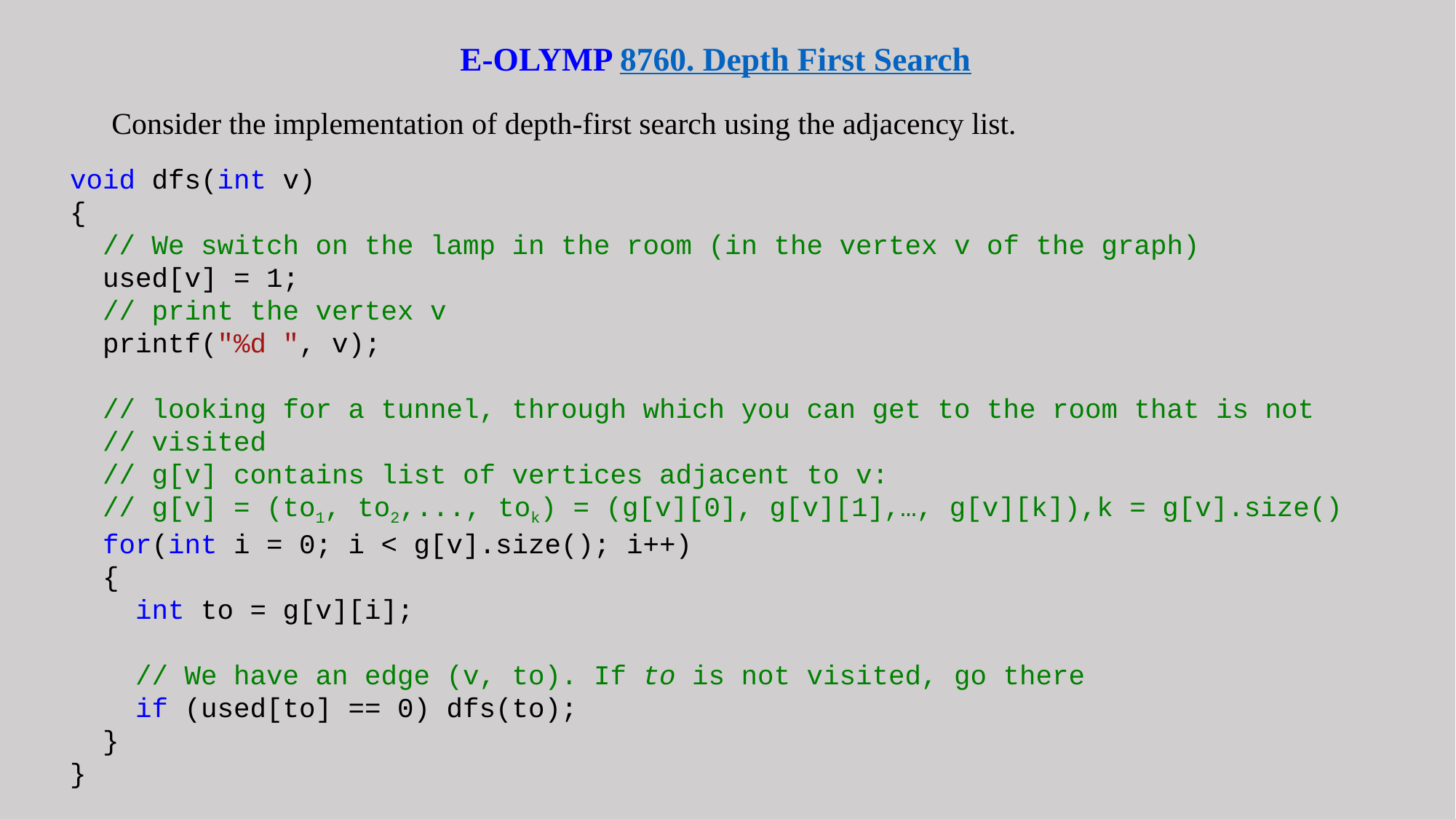

E-OLYMP 8760. Depth First Search
Consider the implementation of depth-first search using the adjacency list.
void dfs(int v)
{
  // We switch on the lamp in the room (in the vertex v of the graph)
  used[v] = 1;
  // print the vertex v
  printf("%d ", v);

  // looking for a tunnel, through which you can get to the room that is not
  // visited
  // g[v] contains list of vertices adjacent to v:
  // g[v] = (to1, to2,..., tok) = (g[v][0], g[v][1],…, g[v][k]),k = g[v].size()
  for(int i = 0; i < g[v].size(); i++)
  {
    int to = g[v][i];

    // We have an edge (v, to). If to is not visited, go there
    if (used[to] == 0) dfs(to);
  }
}